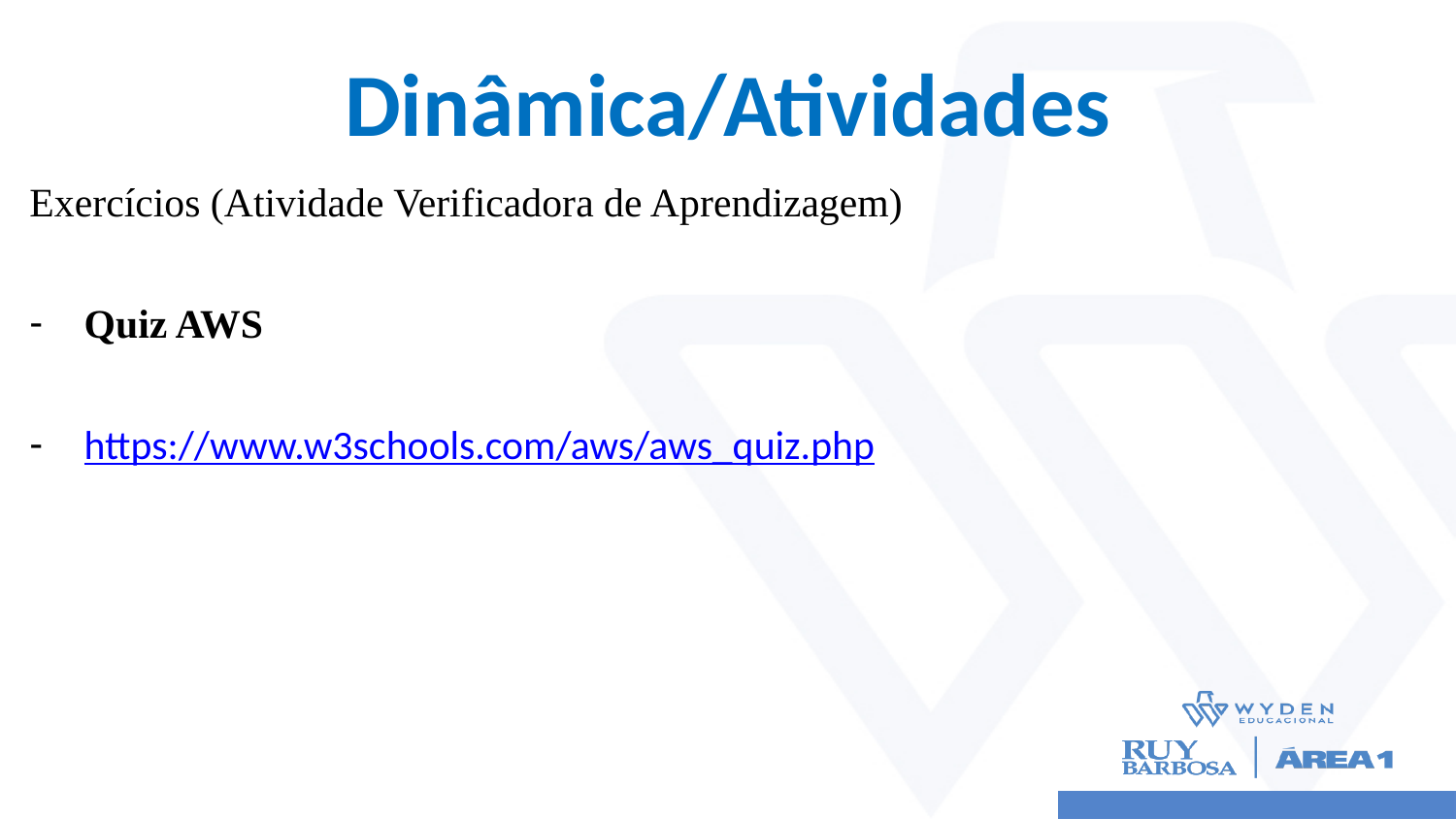

# Dinâmica/Atividades
Exercícios (Atividade Verificadora de Aprendizagem)

Quiz AWS

https://www.w3schools.com/aws/aws_quiz.php